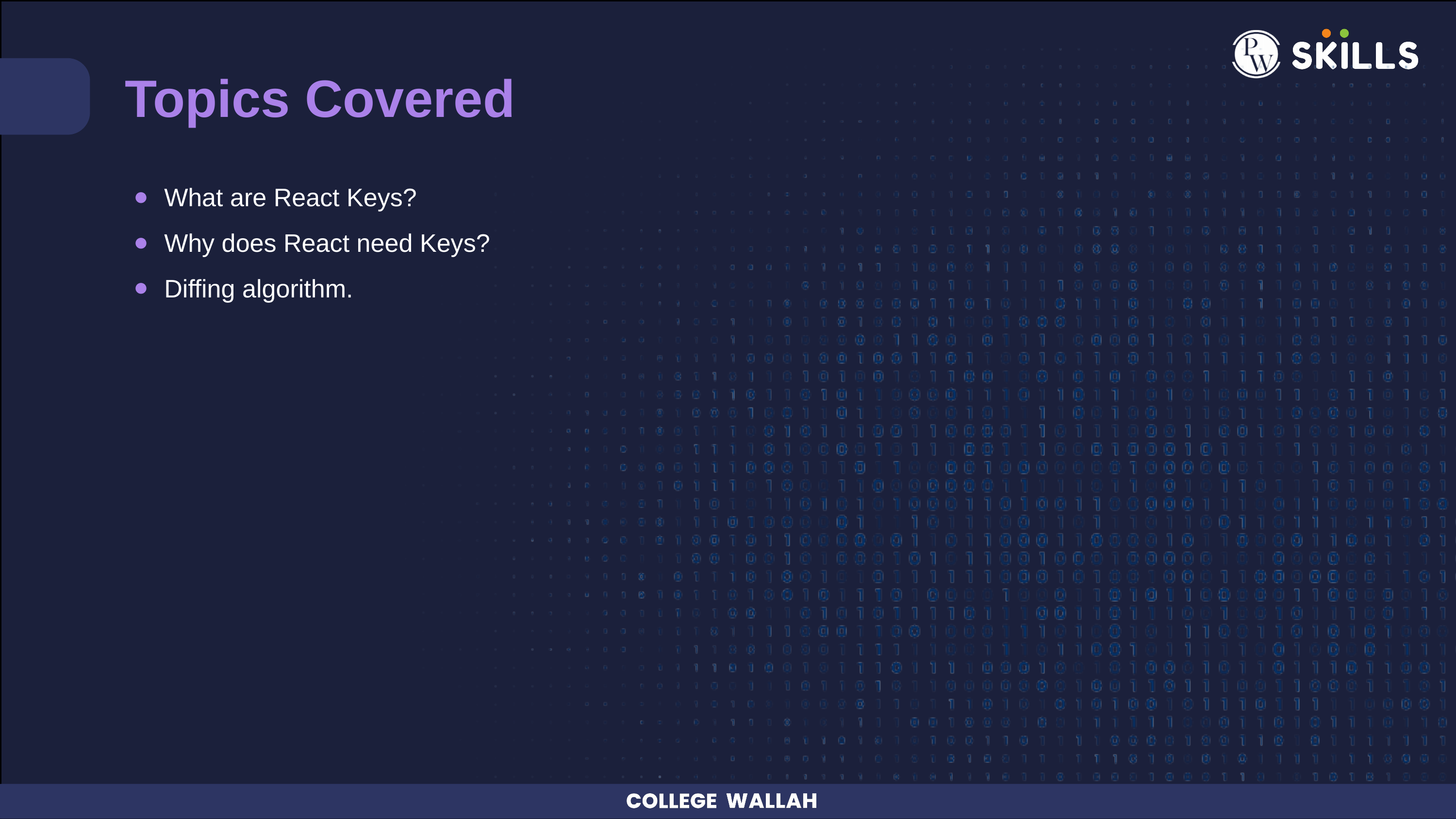

Topics Covered
What are React Keys?
Why does React need Keys?
Diffing algorithm.